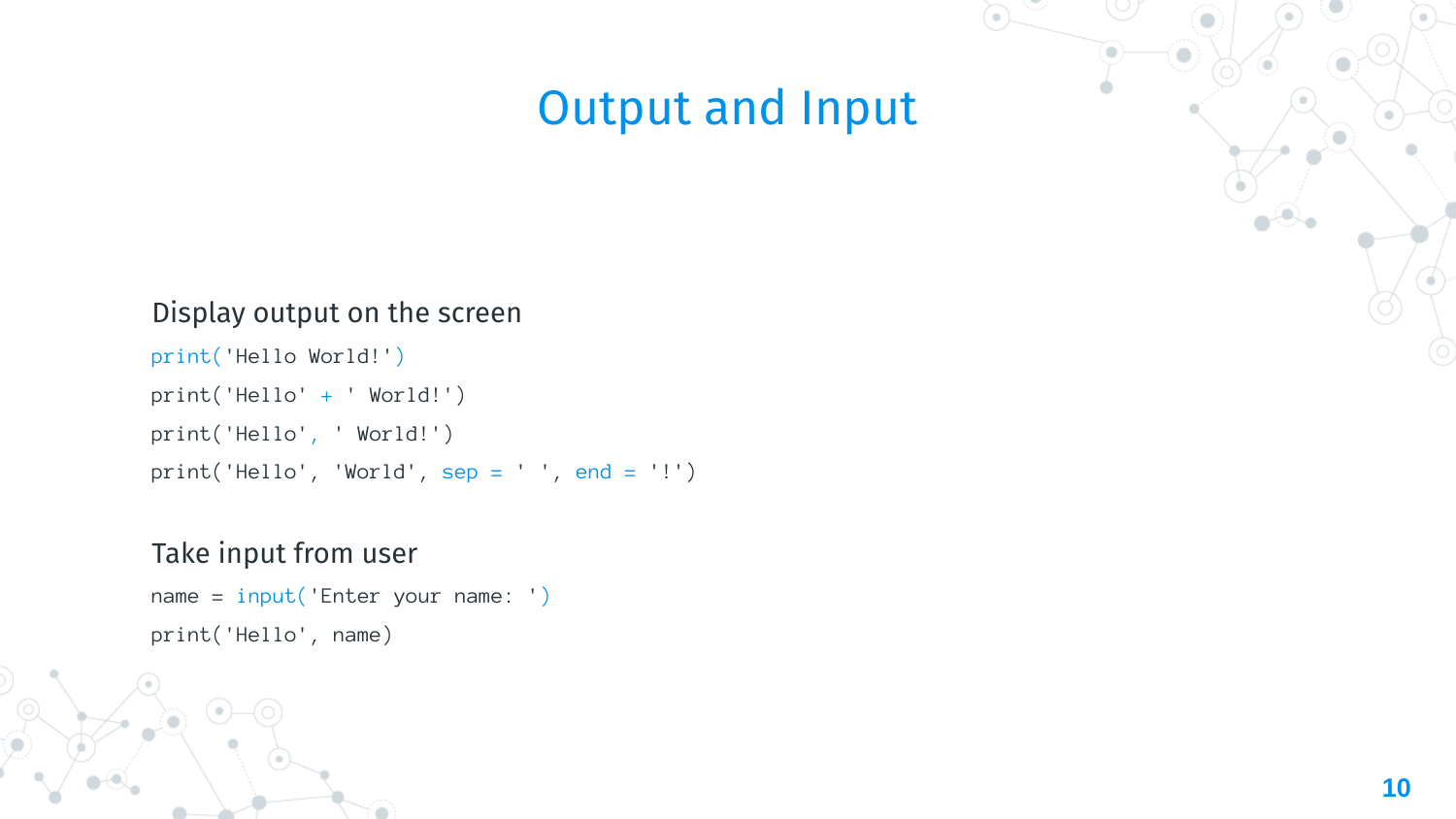

# Output and Input
Display output on the screen
print('Hello World!')
print('Hello' + ' World!')
print('Hello', ' World!')
print('Hello', 'World', sep = ' ', end = '!')

Take input from user
name = input('Enter your name: ')
print('Hello', name)
10